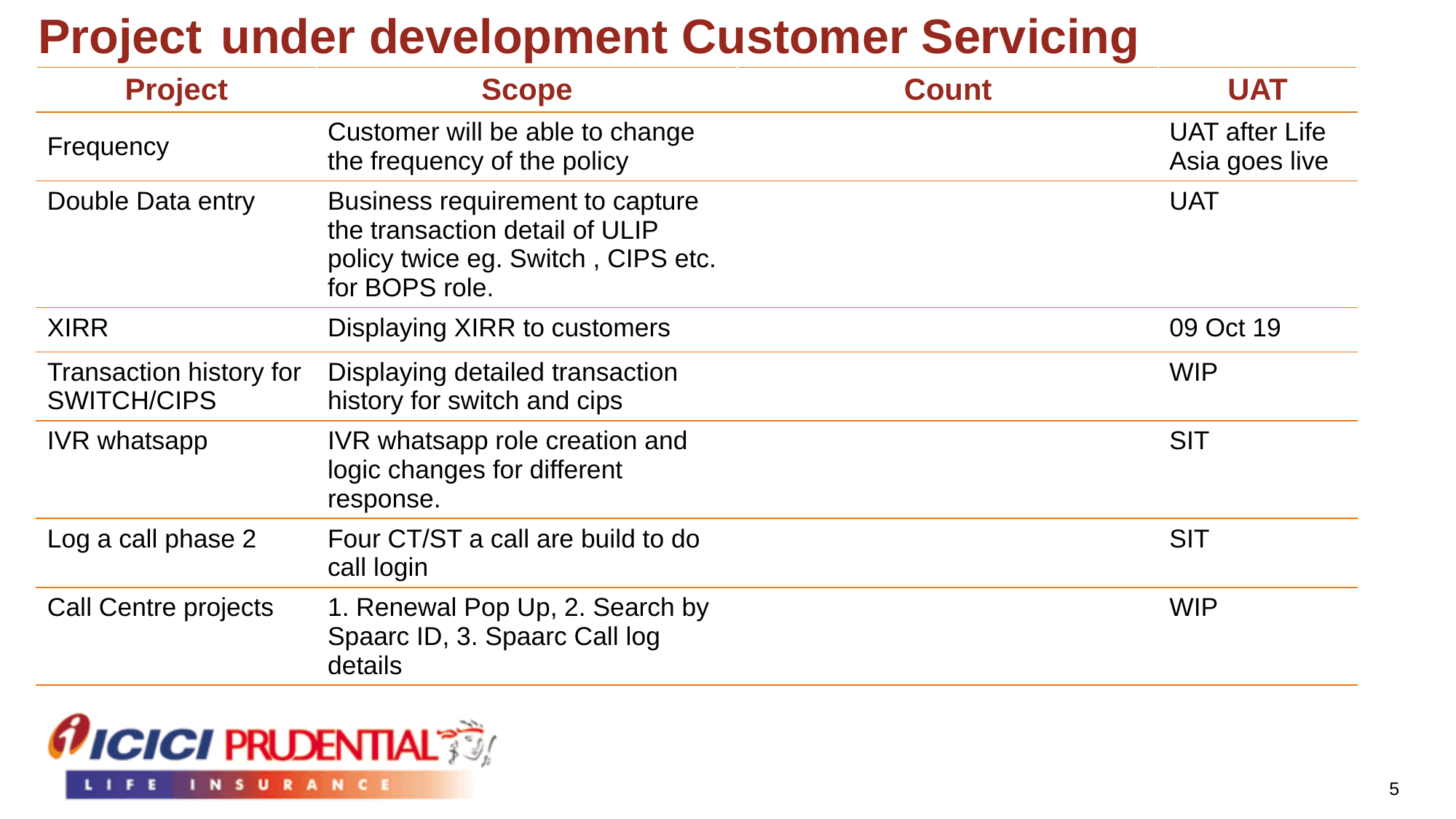

# Project under development Customer Servicing
| Project | Scope | Count | UAT |
| --- | --- | --- | --- |
| Frequency | Customer will be able to change the frequency of the policy |  | UAT after Life Asia goes live |
| Double Data entry | Business requirement to capture the transaction detail of ULIP policy twice eg. Switch , CIPS etc. for BOPS role. |  | UAT |
| XIRR | Displaying XIRR to customers |  | 09 Oct 19 |
| Transaction history for SWITCH/CIPS | Displaying detailed transaction history for switch and cips |  | WIP |
| IVR whatsapp | IVR whatsapp role creation and logic changes for different response. |  | SIT |
| Log a call phase 2 | Four CT/ST a call are build to do call login |  | SIT |
| Call Centre projects | 1. Renewal Pop Up, 2. Search by Spaarc ID, 3. Spaarc Call log details |  | WIP |
5